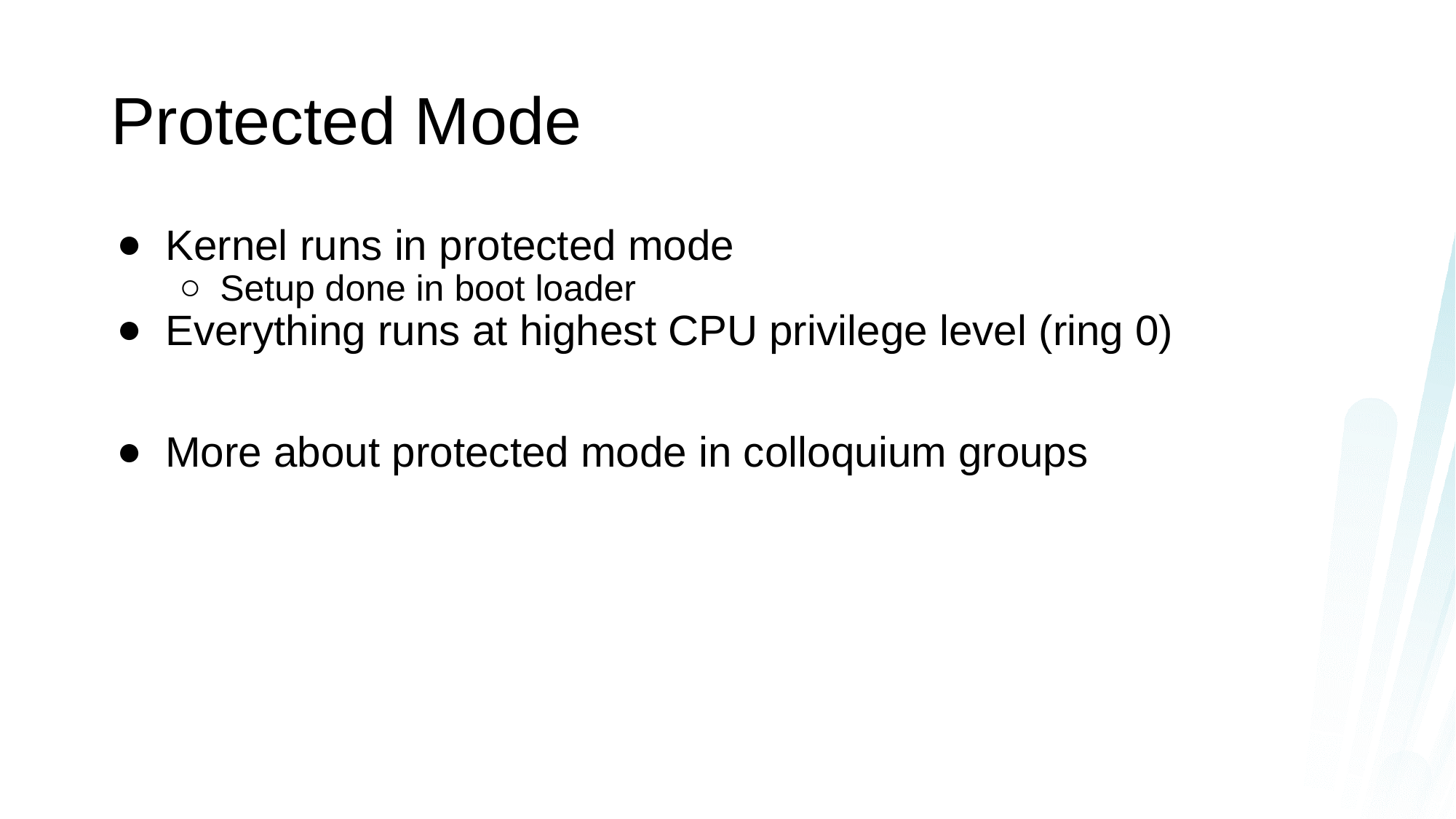

# Protected Mode
Kernel runs in protected mode
Setup done in boot loader
Everything runs at highest CPU privilege level (ring 0)

More about protected mode in colloquium groups